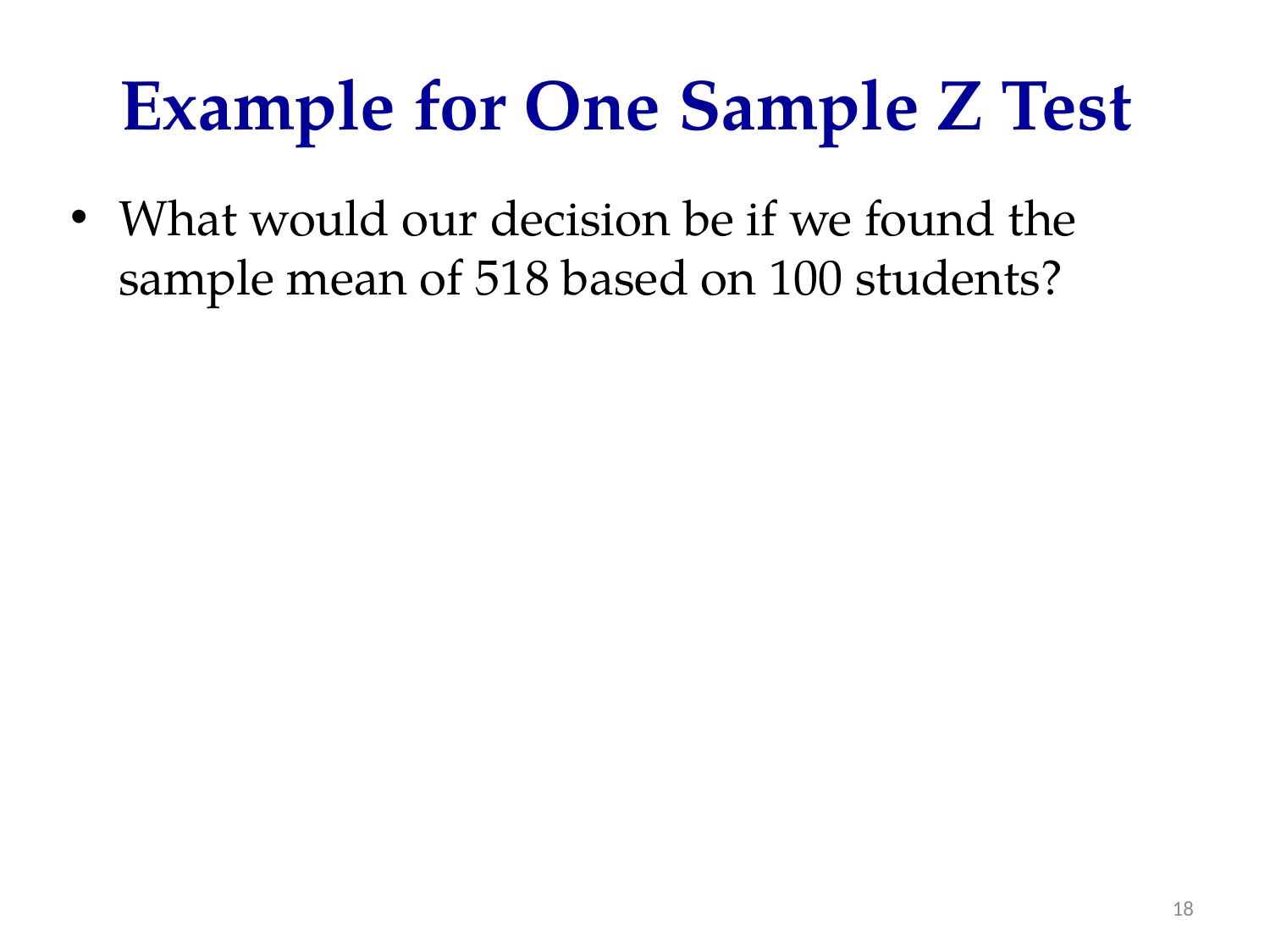

Example for One Sample Z Test
What would our decision be if we found the sample mean of 518 based on 100 students?

18